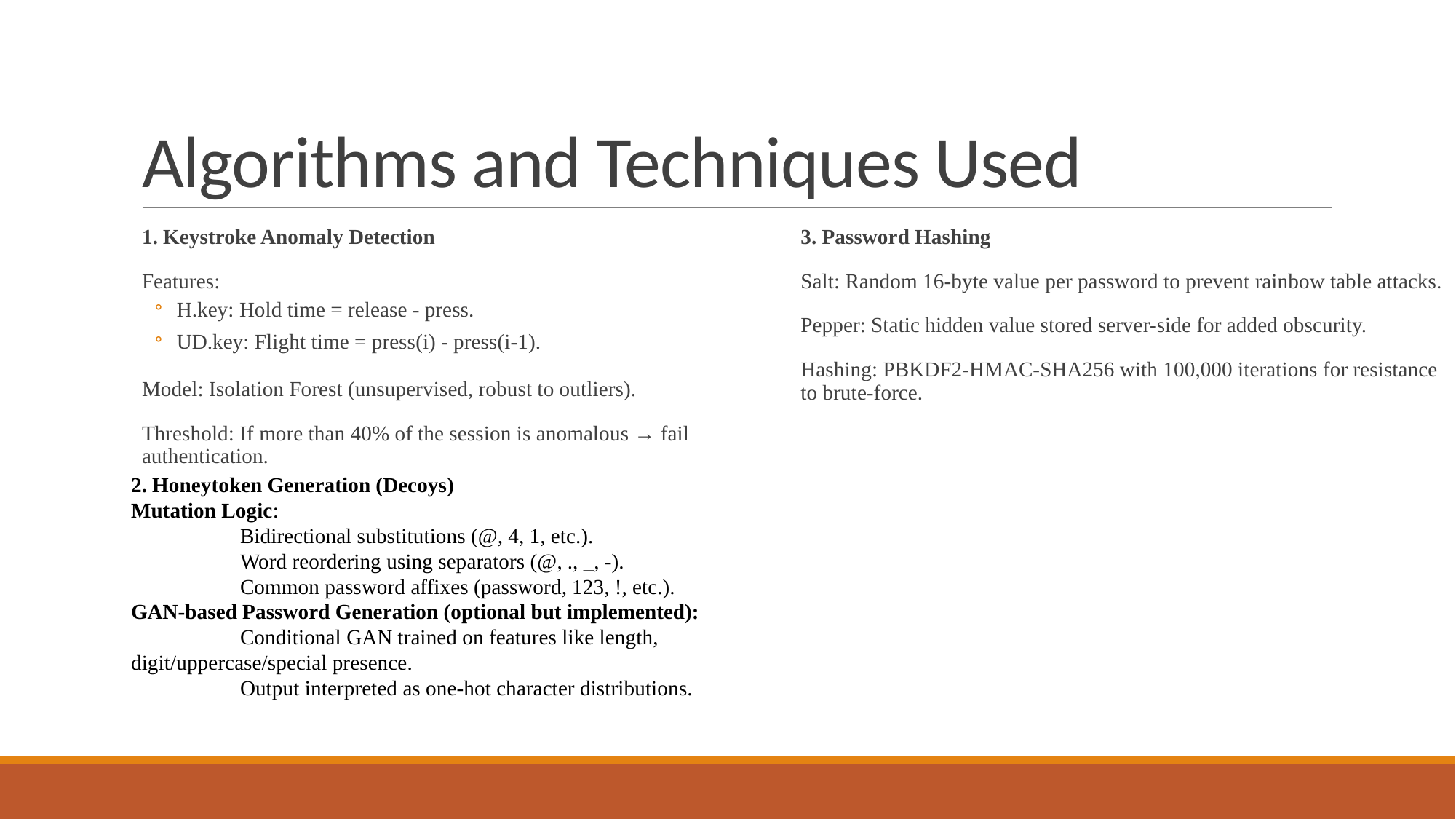

# Algorithms and Techniques Used
1. Keystroke Anomaly Detection
Features:
H.key: Hold time = release - press.
UD.key: Flight time = press(i) - press(i-1).
Model: Isolation Forest (unsupervised, robust to outliers).
Threshold: If more than 40% of the session is anomalous → fail authentication.
2. Honeytoken Generation (Decoys)
Mutation Logic:
	Bidirectional substitutions (@, 4, 1, etc.).
	Word reordering using separators (@, ., _, -).
	Common password affixes (password, 123, !, etc.).
GAN-based Password Generation (optional but implemented):
	Conditional GAN trained on features like length, digit/uppercase/special presence.
	Output interpreted as one-hot character distributions.

3. Password Hashing
Salt: Random 16-byte value per password to prevent rainbow table attacks.
Pepper: Static hidden value stored server-side for added obscurity.
Hashing: PBKDF2-HMAC-SHA256 with 100,000 iterations for resistance to brute-force.